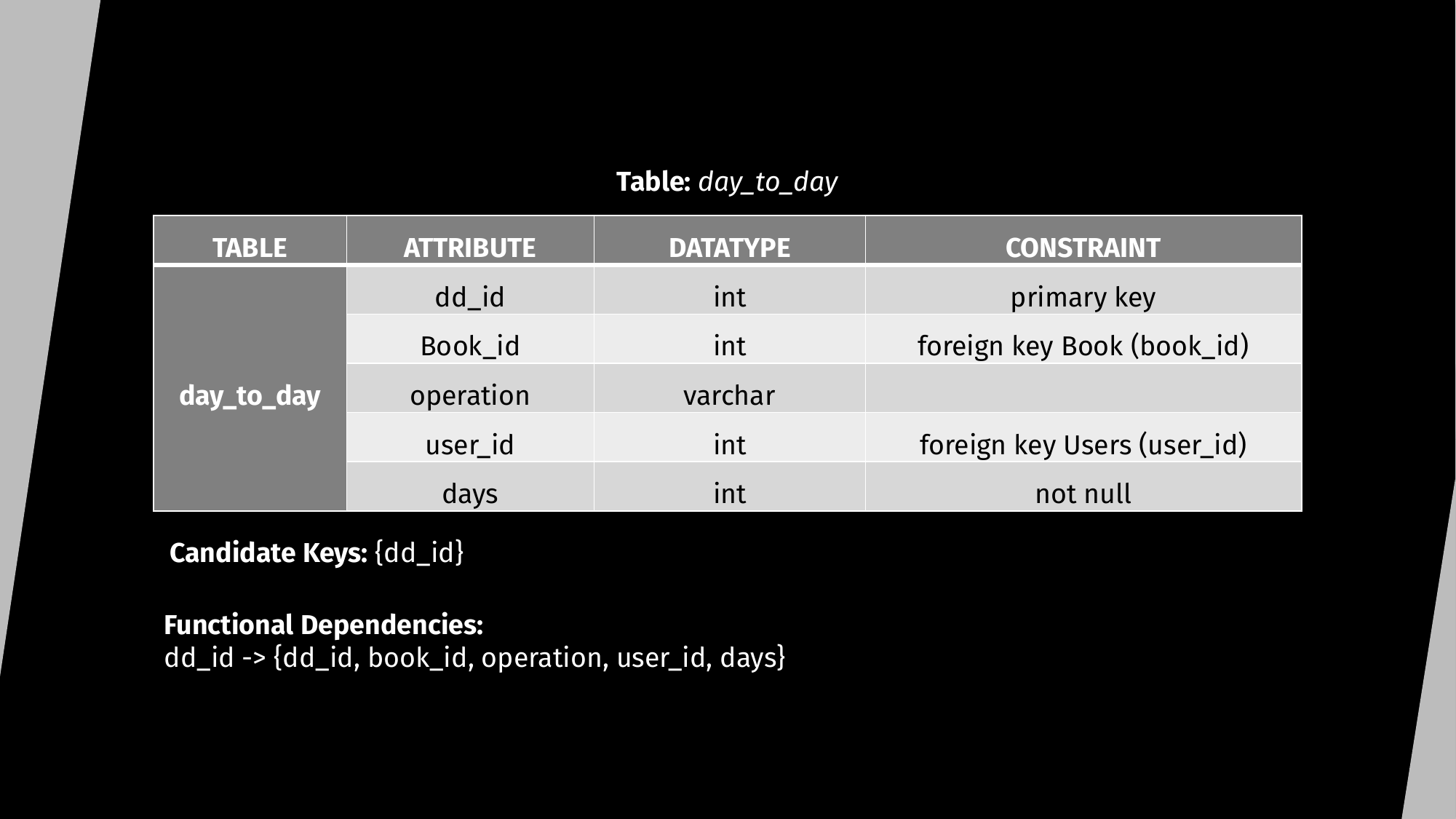

Table: day_to_day
| TABLE | ATTRIBUTE | DATATYPE | CONSTRAINT |
| --- | --- | --- | --- |
| day\_to\_day | dd\_id | int | primary key |
|  | Book\_id | int | foreign key Book (book\_id) |
|  | operation | varchar |  |
|  | user\_id | int | foreign key Users (user\_id) |
|  | days | int | not null |

Candidate Keys: {dd_id}

Functional Dependencies:
dd_id -> {dd_id, book_id, operation, user_id, days}